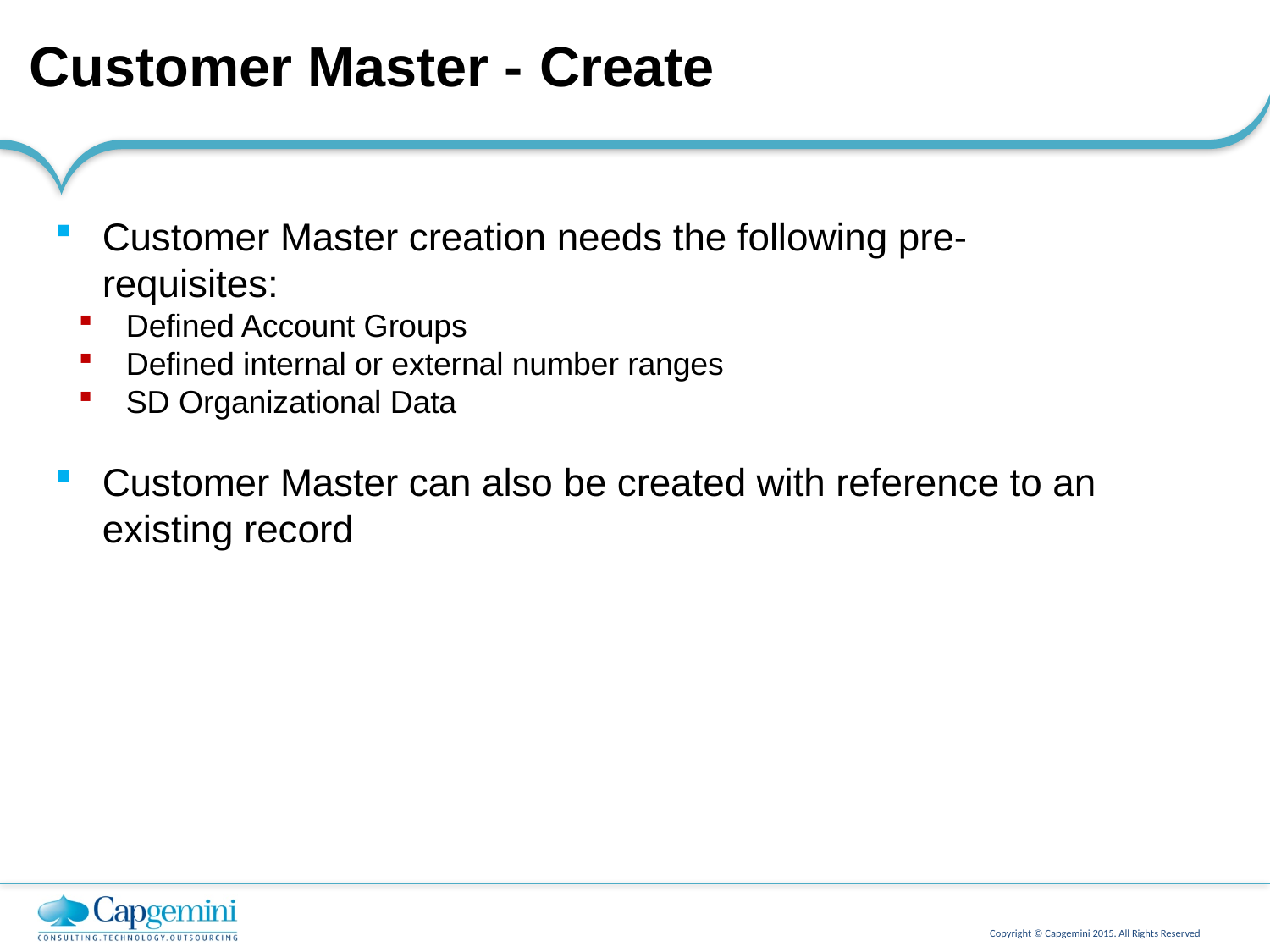

# Customer Master - Create

Customer Master creation needs the following pre-requisites:
Defined Account Groups
Defined internal or external number ranges
SD Organizational Data

Customer Master can also be created with reference to an existing record